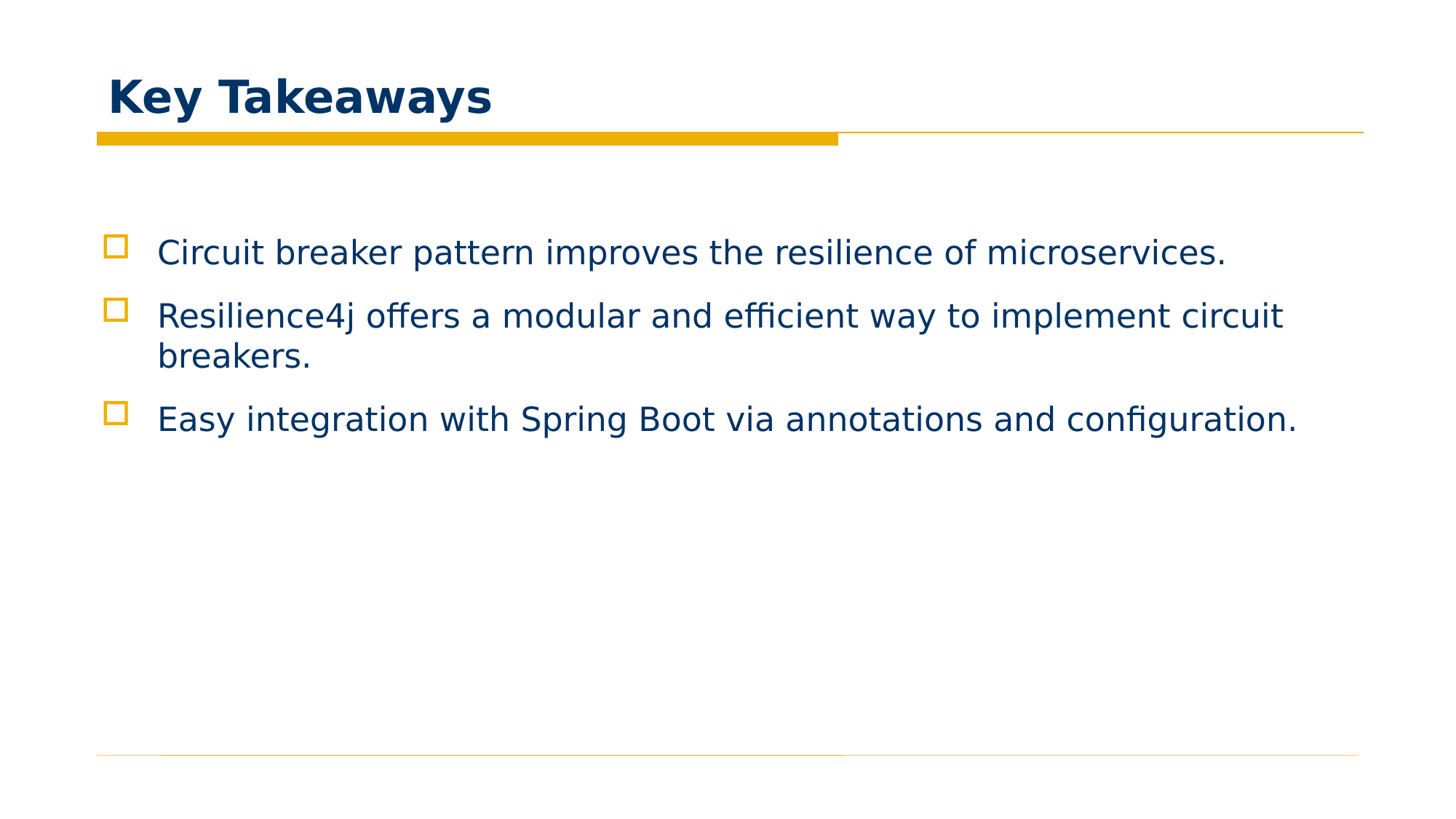

# Key Takeaways
Circuit breaker pattern improves the resilience of microservices.
Resilience4j offers a modular and efficient way to implement circuit breakers.
Easy integration with Spring Boot via annotations and configuration.